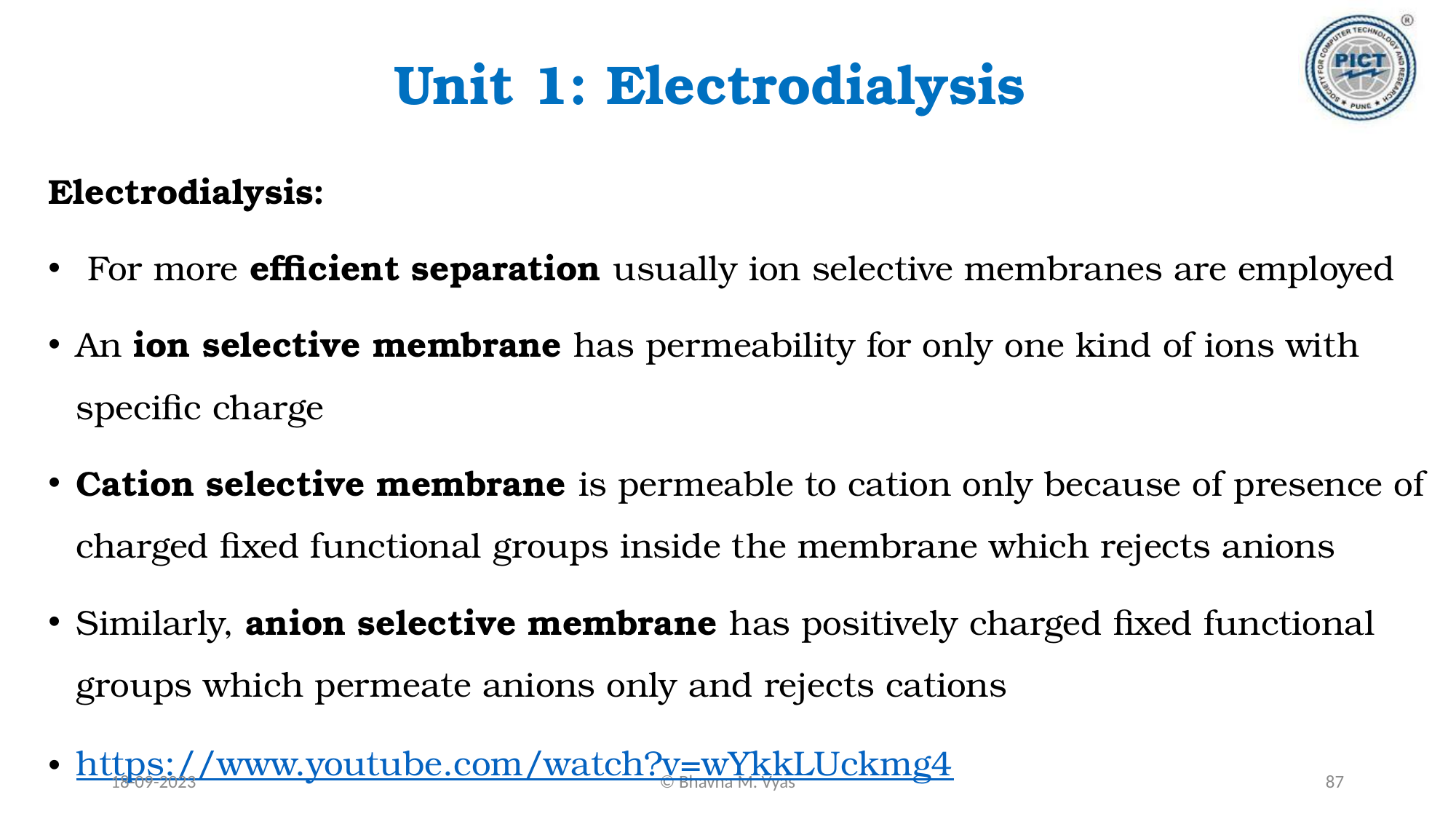

# Unit 1: Electrodialysis
Electrodialysis:
 For more efficient separation usually ion selective membranes are employed
An ion selective membrane has permeability for only one kind of ions with specific charge
Cation selective membrane is permeable to cation only because of presence of charged fixed functional groups inside the membrane which rejects anions
Similarly, anion selective membrane has positively charged fixed functional groups which permeate anions only and rejects cations
https://www.youtube.com/watch?v=wYkkLUckmg4

18-09-2023
© Bhavna M. Vyas
87